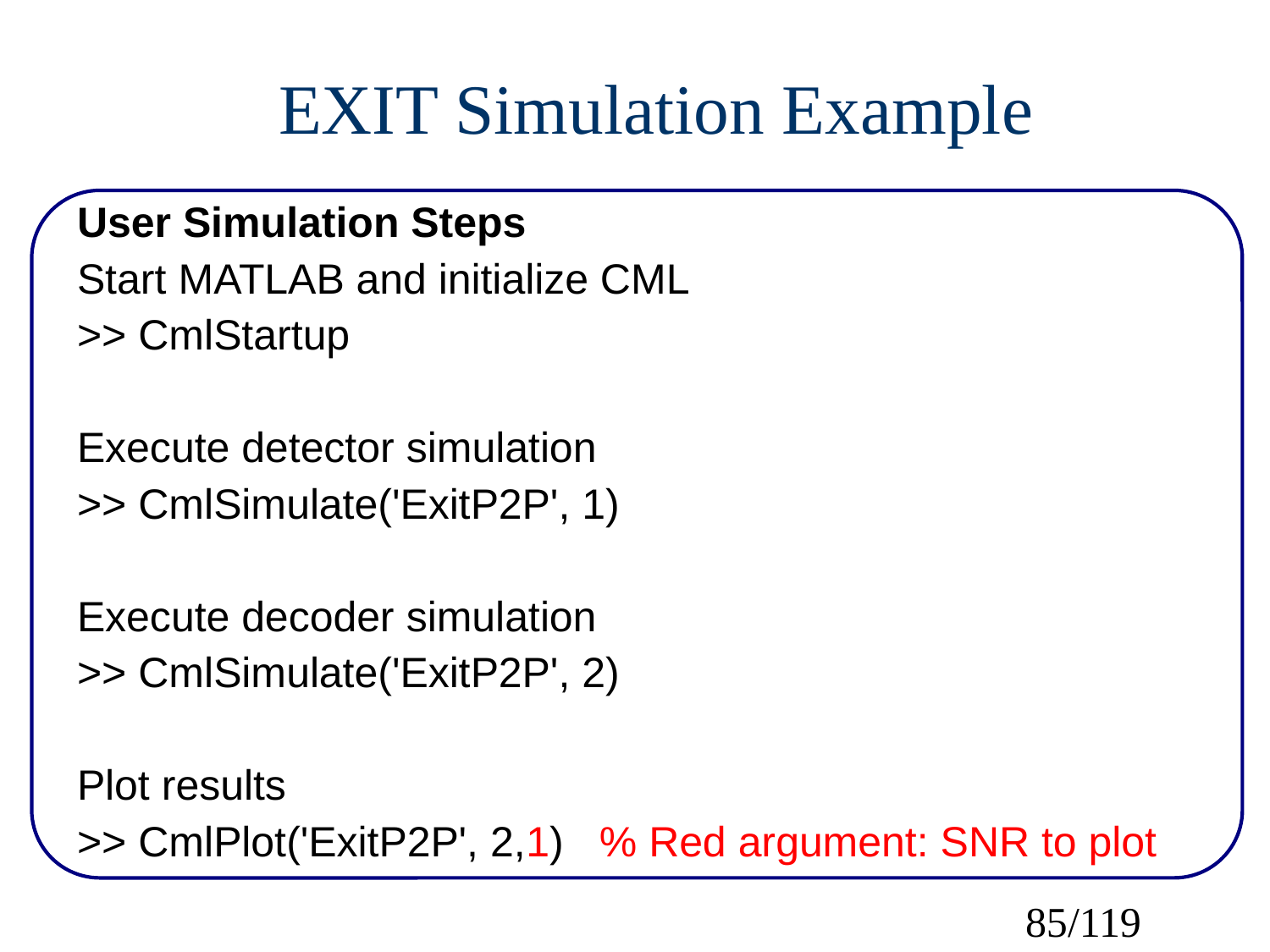

EXIT Simulation Example
User Simulation Steps
Start MATLAB and initialize CML
>> CmlStartup

Execute detector simulation
>> CmlSimulate('ExitP2P', 1)

Execute decoder simulation
>> CmlSimulate('ExitP2P', 2)

Plot results
>> CmlPlot('ExitP2P', 2,1)   % Red argument: SNR to plot
85/119